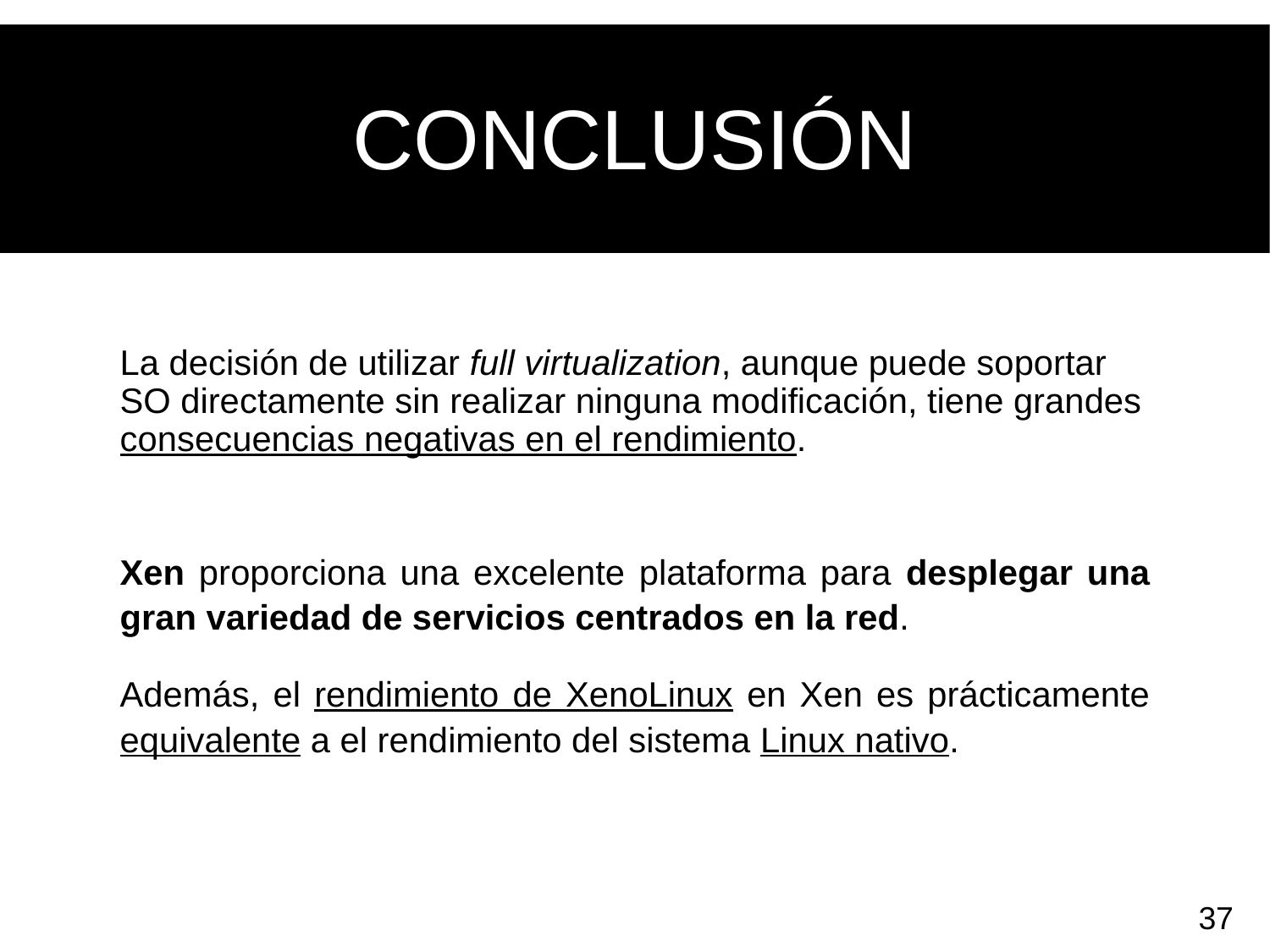

# conclusión
La decisión de utilizar full virtualization, aunque puede soportar SO directamente sin realizar ninguna modificación, tiene grandes consecuencias negativas en el rendimiento.

Xen proporciona una excelente plataforma para desplegar una gran variedad de servicios centrados en la red.
Además, el rendimiento de XenoLinux en Xen es prácticamente equivalente a el rendimiento del sistema Linux nativo.
37